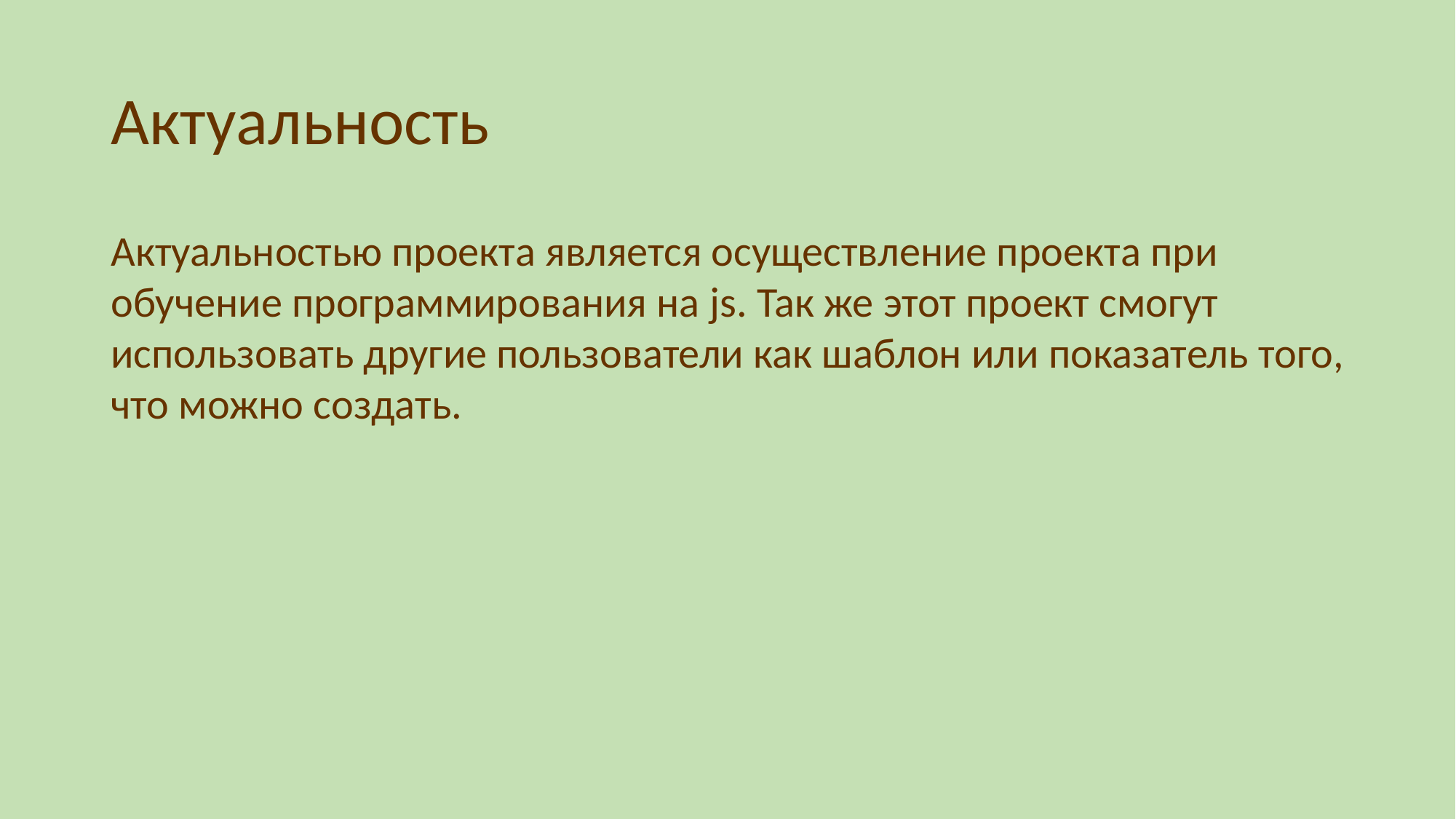

# Актуальность
Актуальностью проекта является осуществление проекта при обучение программирования на js. Так же этот проект смогут использовать другие пользователи как шаблон или показатель того, что можно создать.